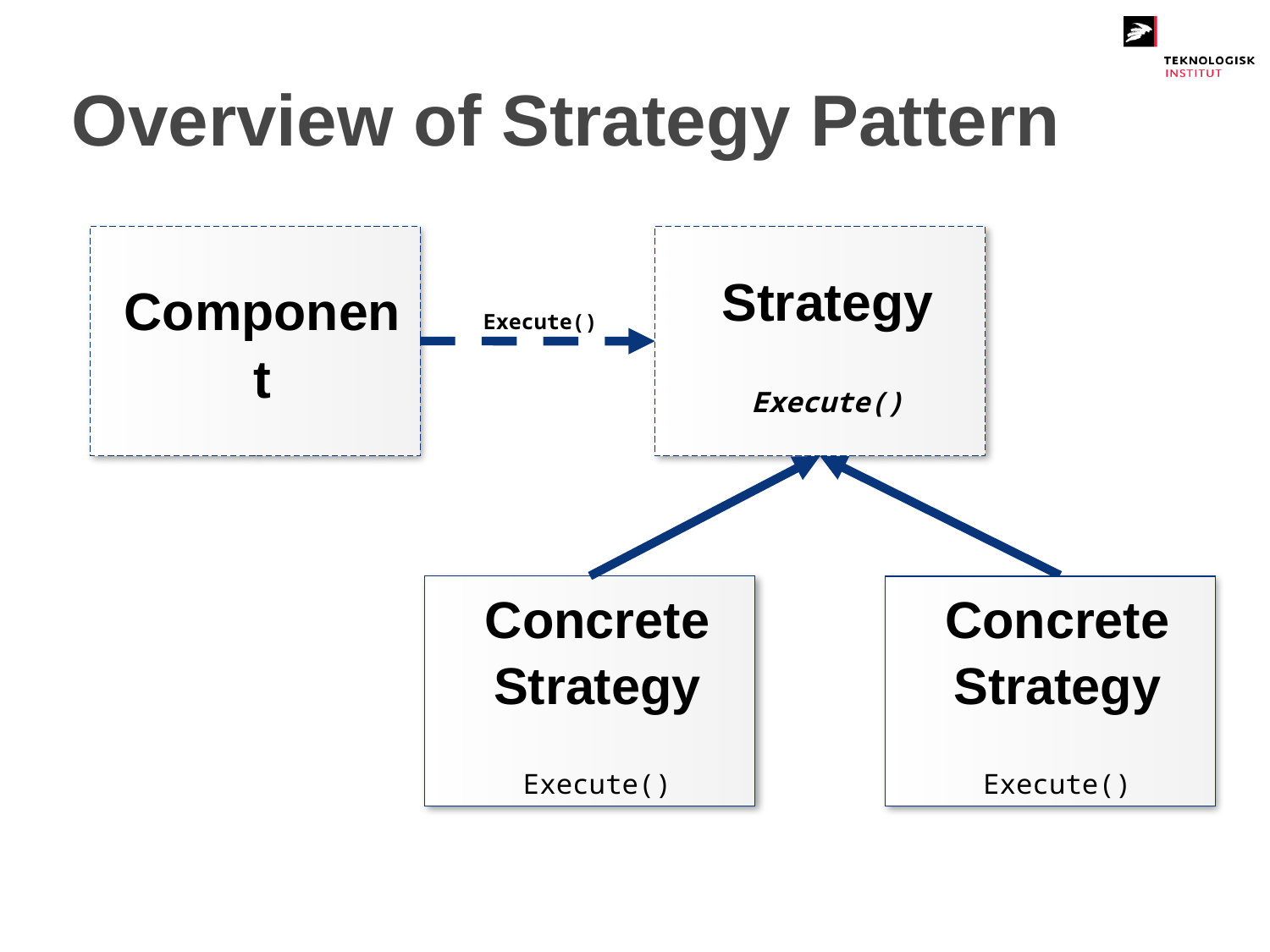

# Overview of Strategy Pattern
Component
Strategy

Execute()
Execute()
Concrete Strategy

Execute()
Concrete Strategy

Execute()